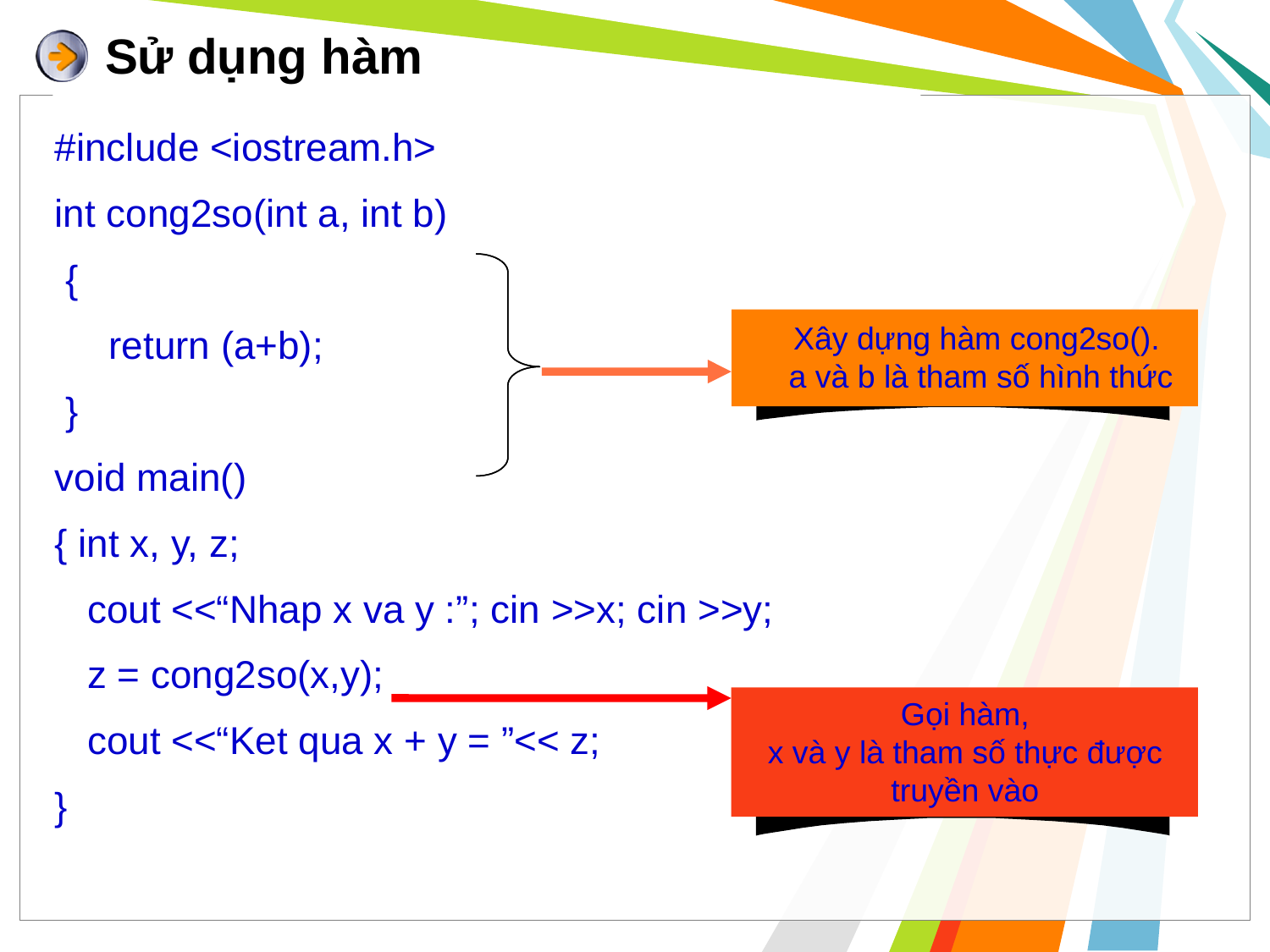

# Sử dụng hàm
#include <iostream.h>
int cong2so(int a, int b)
 {
     return (a+b);
 }
void main()
{ int x, y, z;
   cout <<“Nhap x va y :”; cin >>x; cin >>y;
   z = cong2so(x,y);
   cout <<“Ket qua x + y = ”<< z;
}

Xây dựng hàm cong2so().
a và b là tham số hình thức

Gọi hàm,
x và y là tham số thực được truyền vào